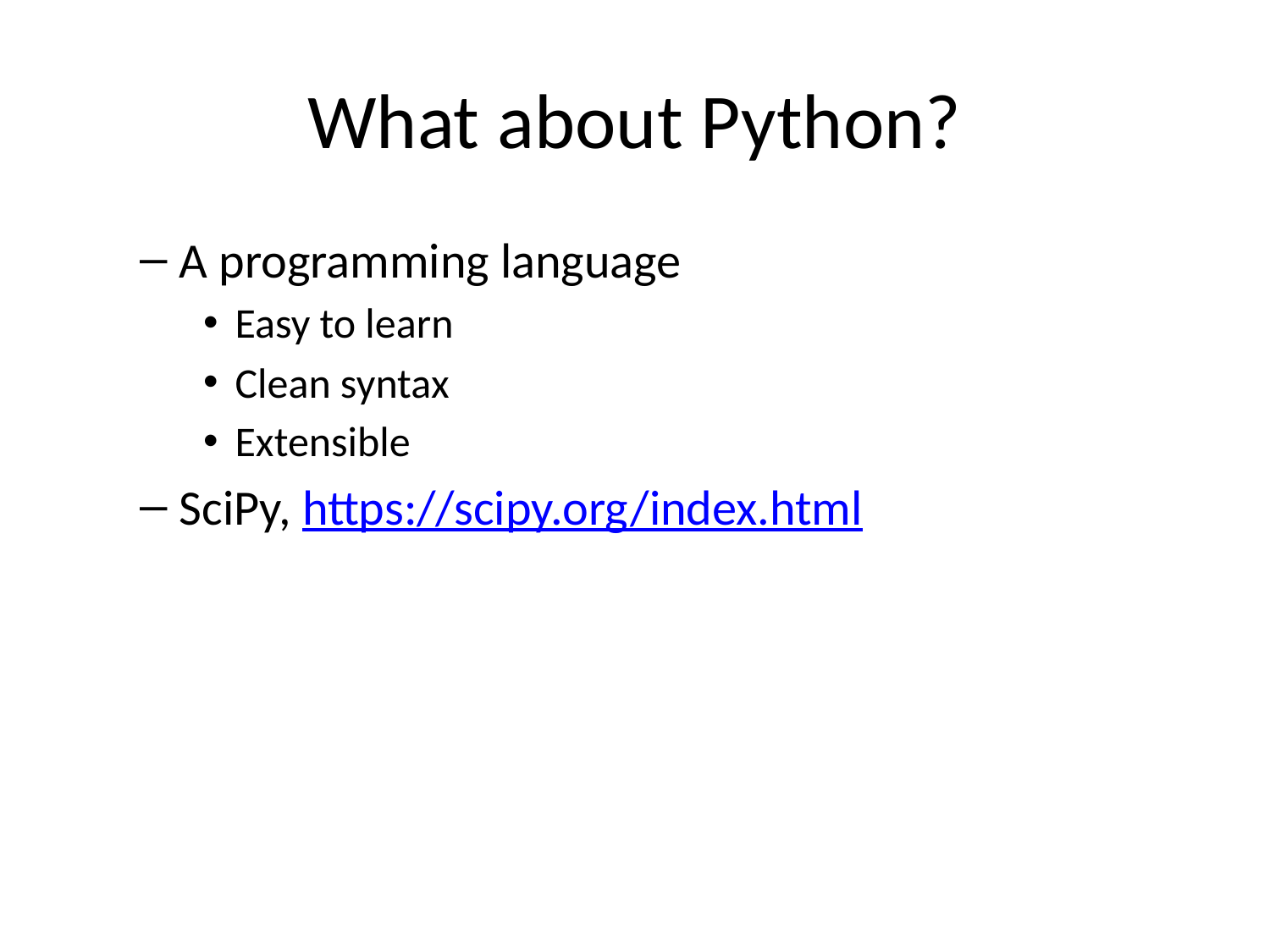

# What about Python?
A programming language
Easy to learn
Clean syntax
Extensible
SciPy, https://scipy.org/index.html